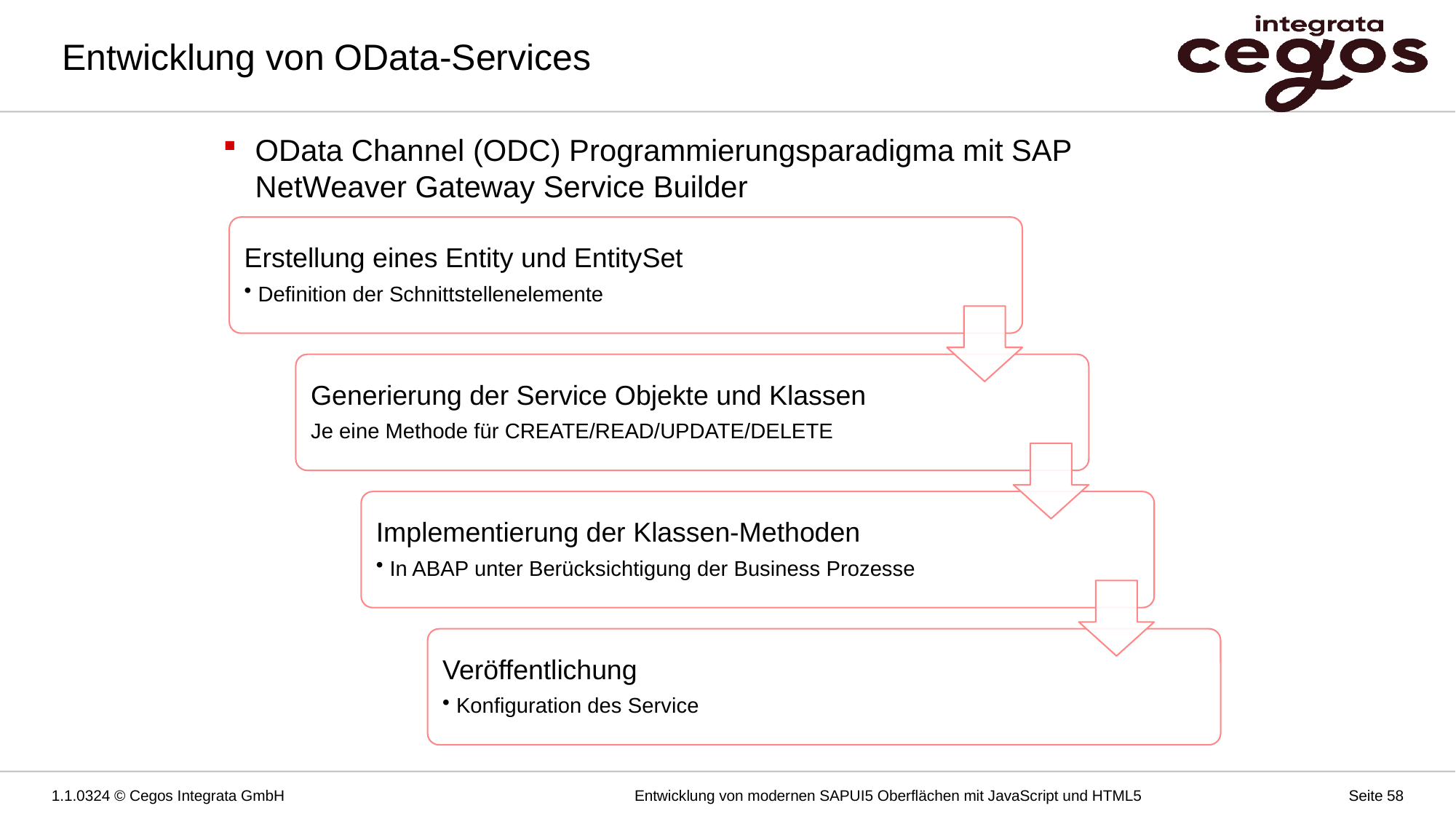

# Entwicklung von OData-Services
OData Channel (ODC) Programmierungsparadigma mit SAP NetWeaver Gateway Service Builder

Erstellung eines Entity und EntitySet
Definition der Schnittstellenelemente
Generierung der Service Objekte und Klassen
Je eine Methode für CREATE/READ/UPDATE/DELETE
Implementierung der Klassen-Methoden
In ABAP unter Berücksichtigung der Business Prozesse
Veröffentlichung
Konfiguration des Service

1.1.0324 © Cegos Integrata GmbH
Entwicklung von modernen SAPUI5 Oberflächen mit JavaScript und HTML5
Seite 58